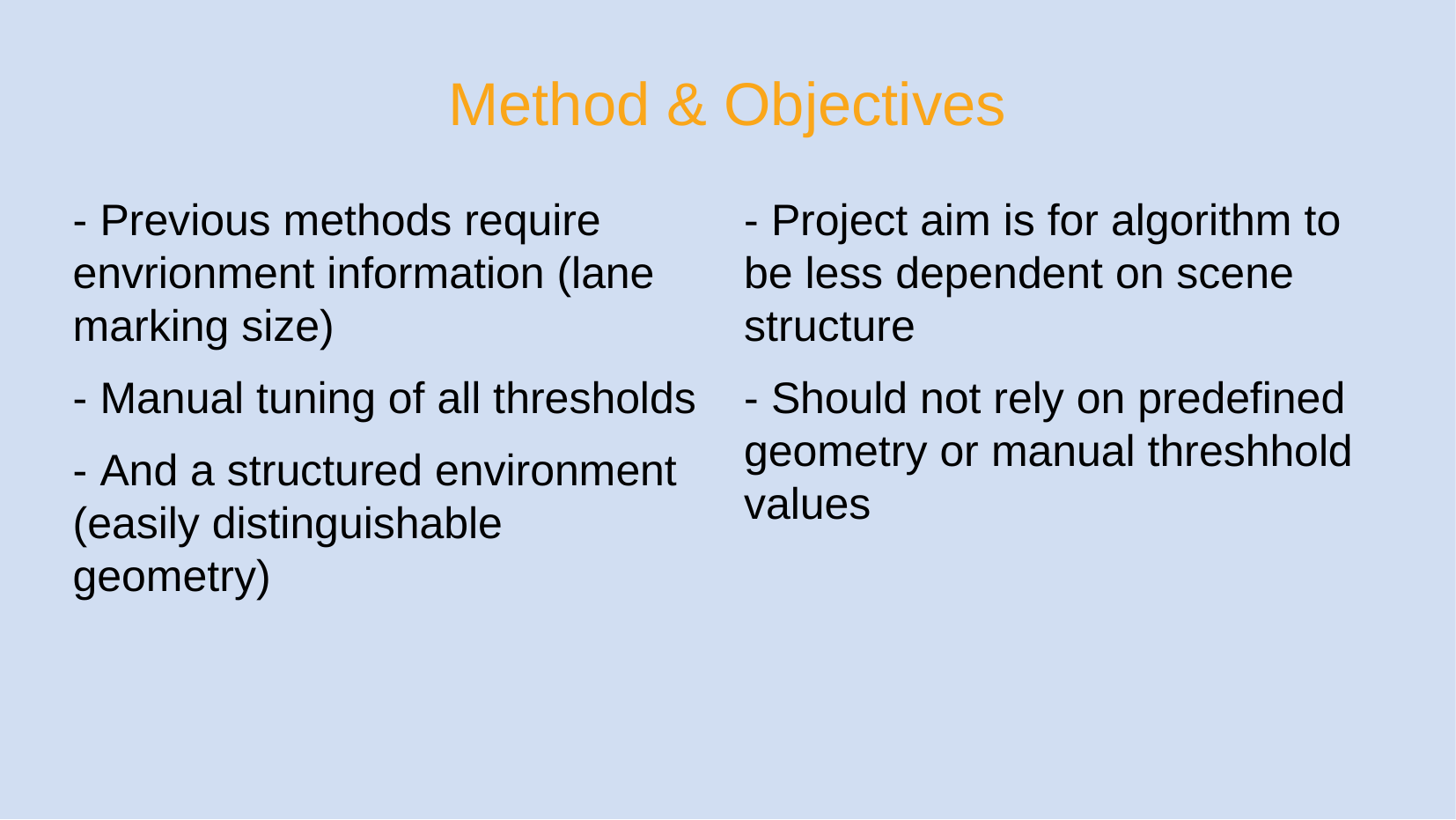

Method & Objectives
- Previous methods require envrionment information (lane marking size)
- Manual tuning of all thresholds
- And a structured environment (easily distinguishable geometry)
- Project aim is for algorithm to be less dependent on scene structure
- Should not rely on predefined geometry or manual threshhold values